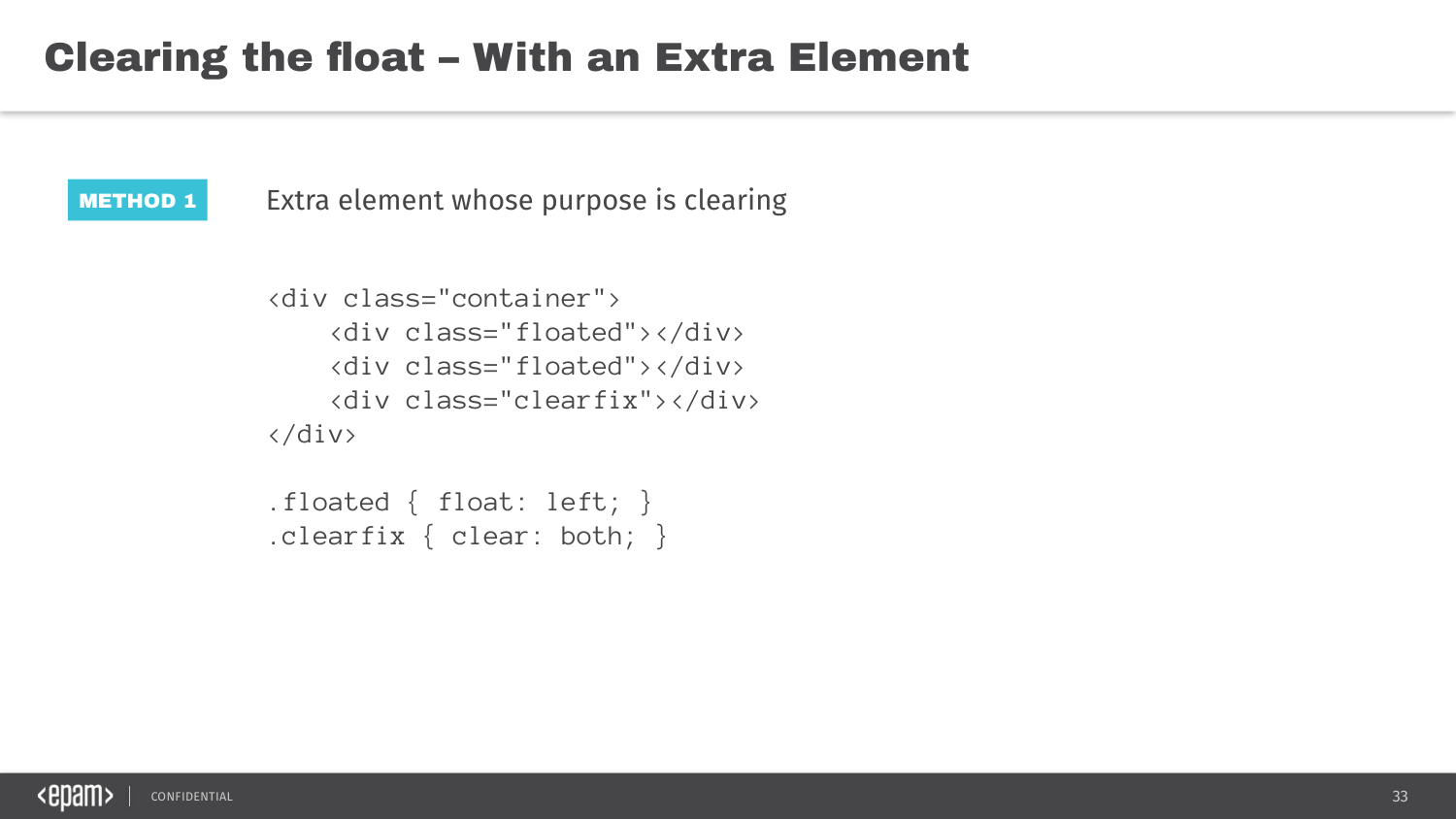

Clearing the float – With an Extra Element
Extra element whose purpose is clearing
METHOD 1
<div class="container">
    <div class="floated"></div>
    <div class="floated"></div>
    <div class="clearfix"></div>
</div>
.floated { float: left; }
.clearfix { clear: both; }